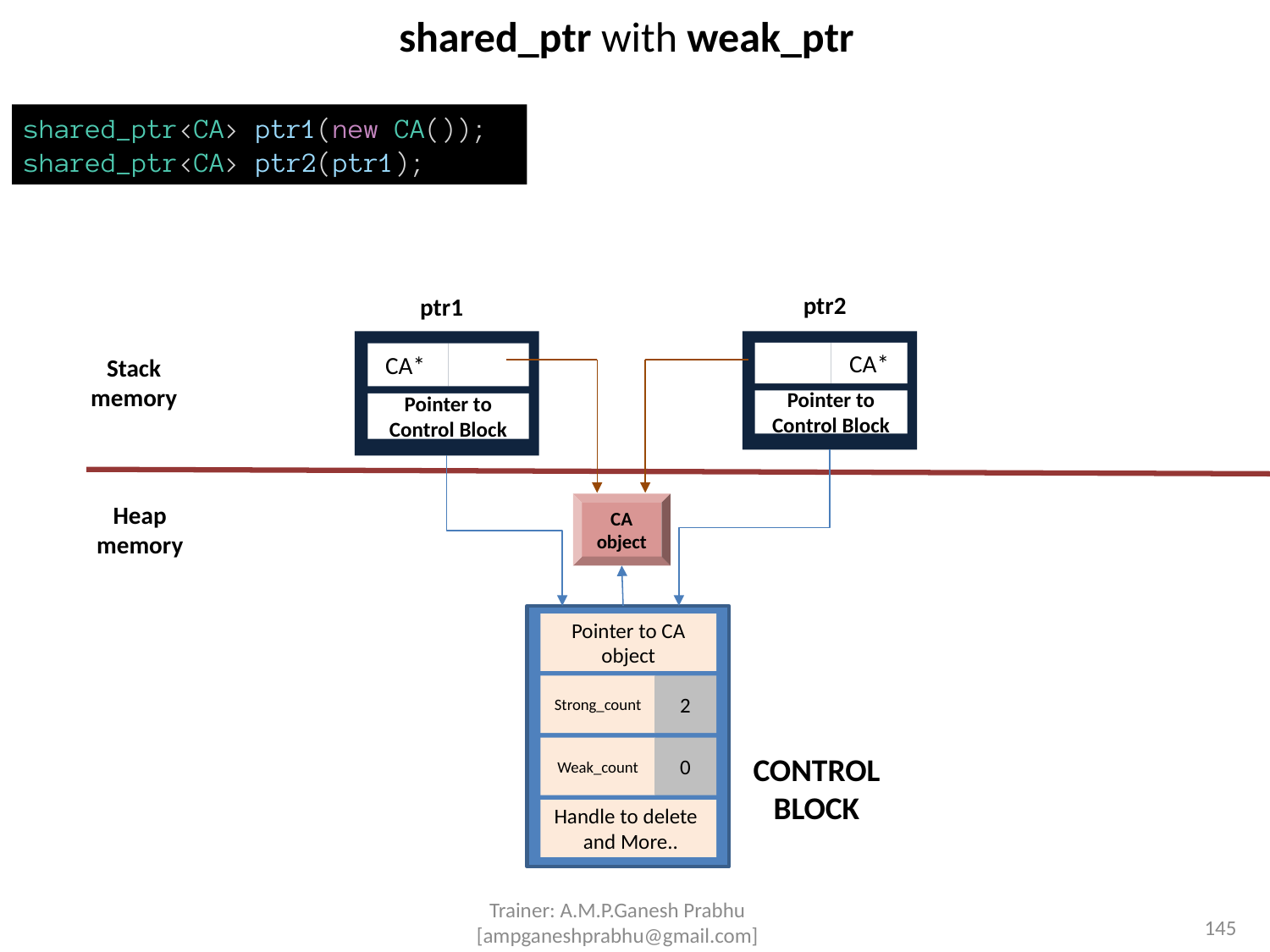

shared_ptr with weak_ptr
shared_ptr<CA> ptr1(new CA());
shared_ptr<CA> ptr2(ptr1);
ptr2
ptr1

CA*

Pointer to Control Block

CA*
Pointer to Control Block
Stack memory
Heap memory
CA object

Pointer to CA object
Strong_count
2
Weak_count
0
Handle to delete
 and More..
CONTROL BLOCK
Trainer: A.M.P.Ganesh Prabhu [ampganeshprabhu@gmail.com]
145